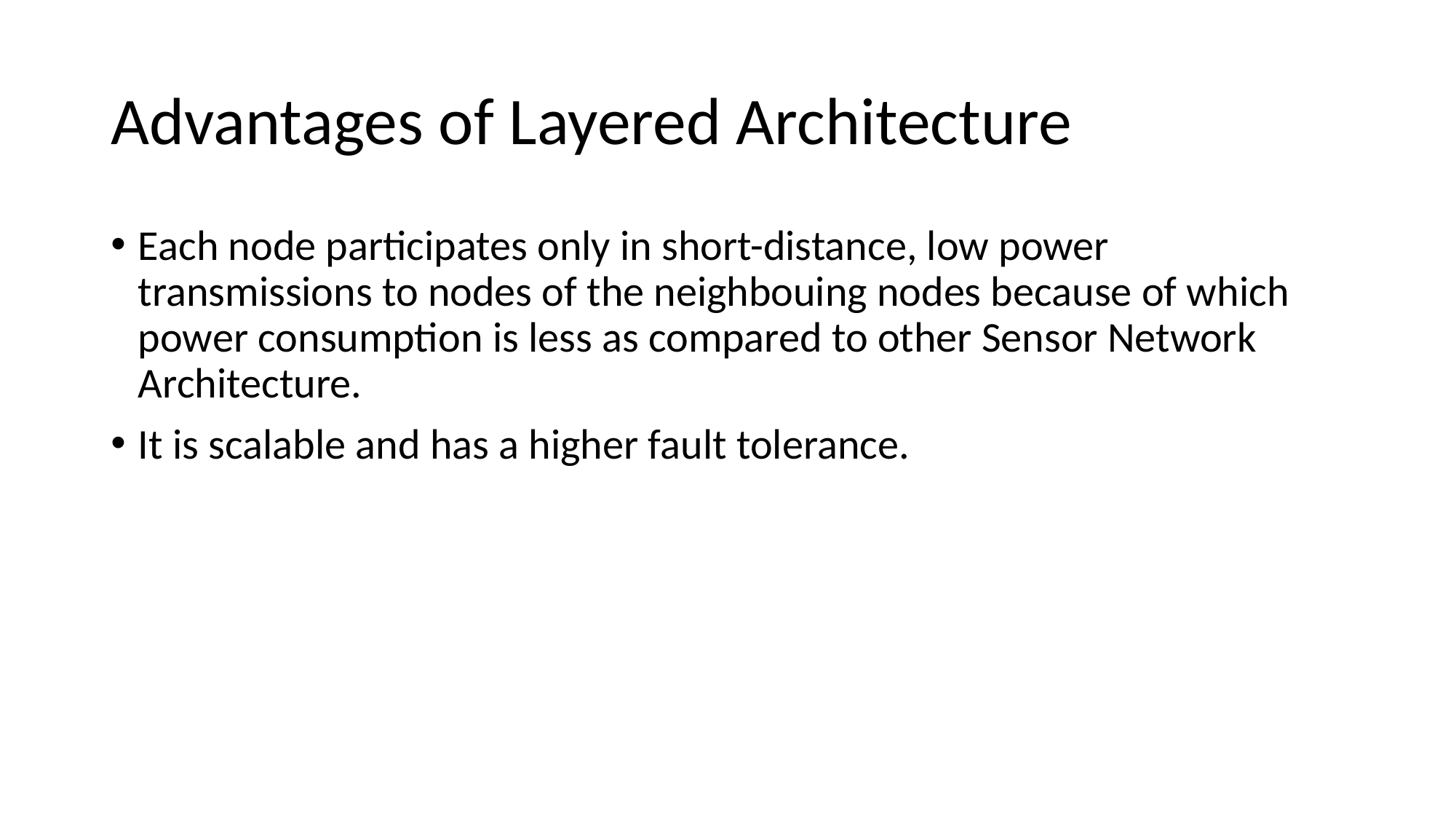

# Advantages of Layered Architecture
Each node participates only in short-distance, low power transmissions to nodes of the neighbouing nodes because of which power consumption is less as compared to other Sensor Network Architecture.
It is scalable and has a higher fault tolerance.